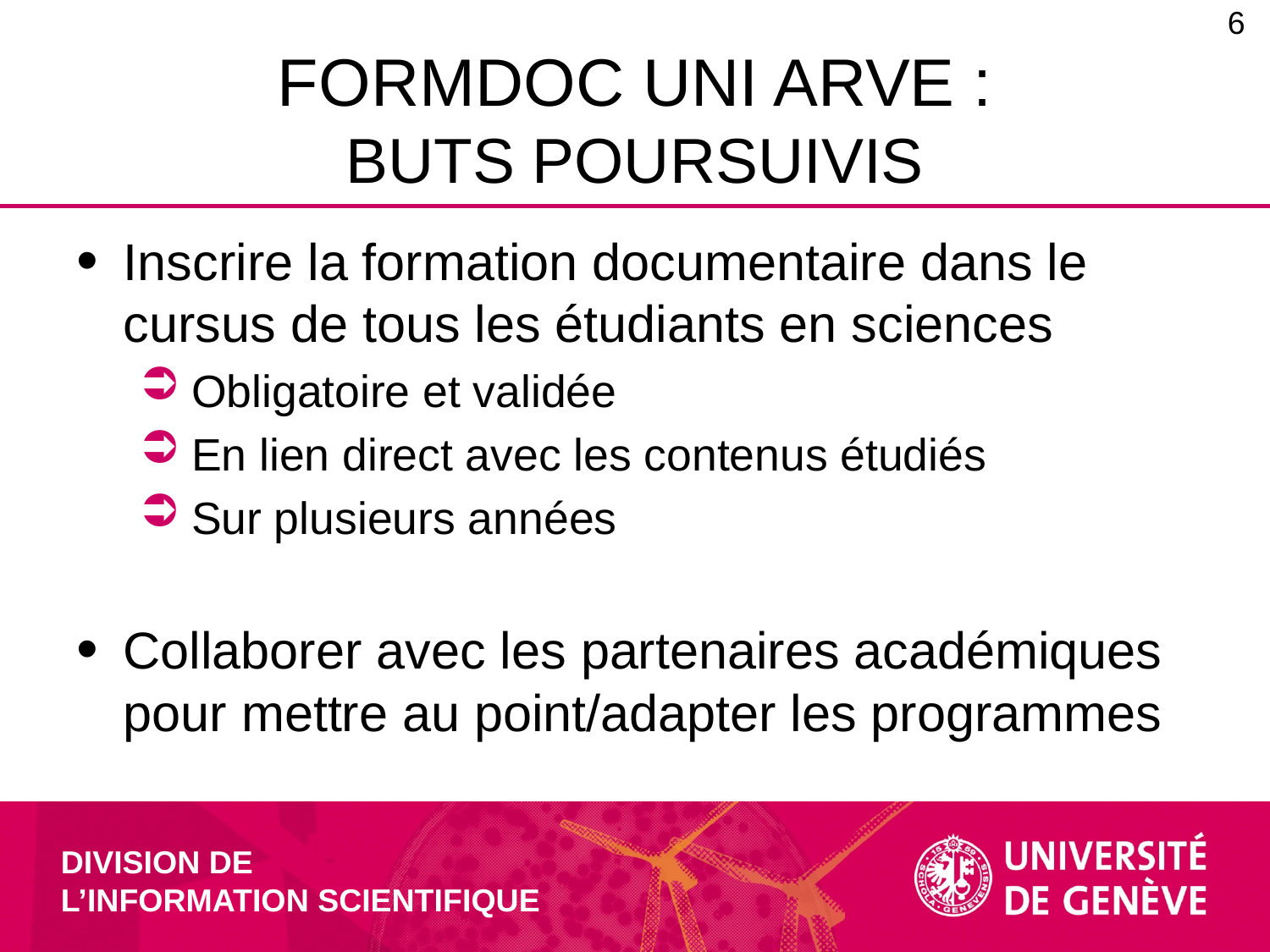

6
# FormDoc Uni Arve : buts poursuivis
Inscrire la formation documentaire dans le cursus de tous les étudiants en sciences
 Obligatoire et validée
 En lien direct avec les contenus étudiés
 Sur plusieurs années

Collaborer avec les partenaires académiques pour mettre au point/adapter les programmes